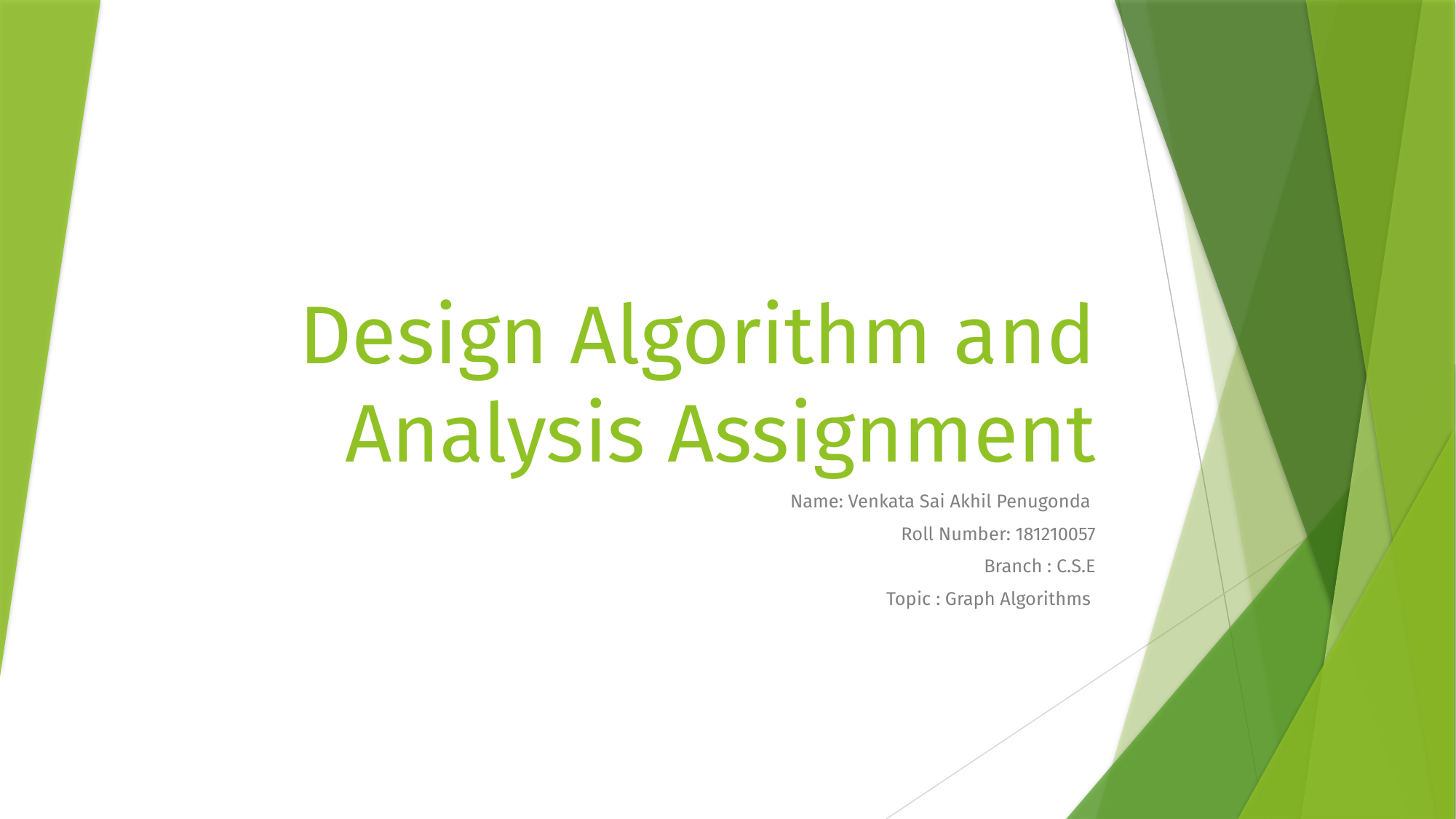

# Design Algorithm and Analysis Assignment
Name: Venkata Sai Akhil Penugonda
Roll Number: 181210057
Branch : C.S.E
Topic : Graph Algorithms